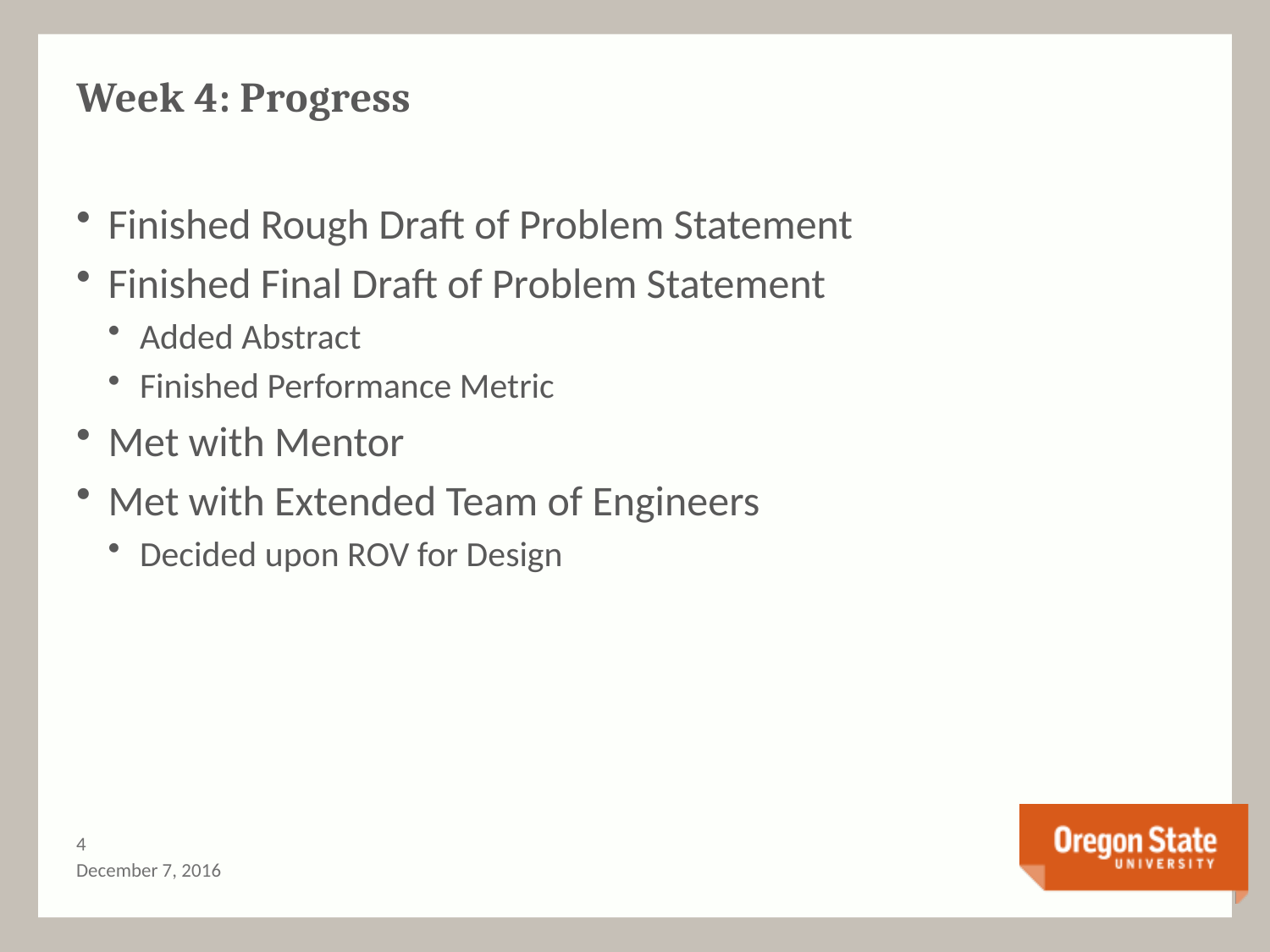

# Week 4: Progress
Finished Rough Draft of Problem Statement
Finished Final Draft of Problem Statement
Added Abstract
Finished Performance Metric
Met with Mentor
Met with Extended Team of Engineers
Decided upon ROV for Design

4
December 7, 2016